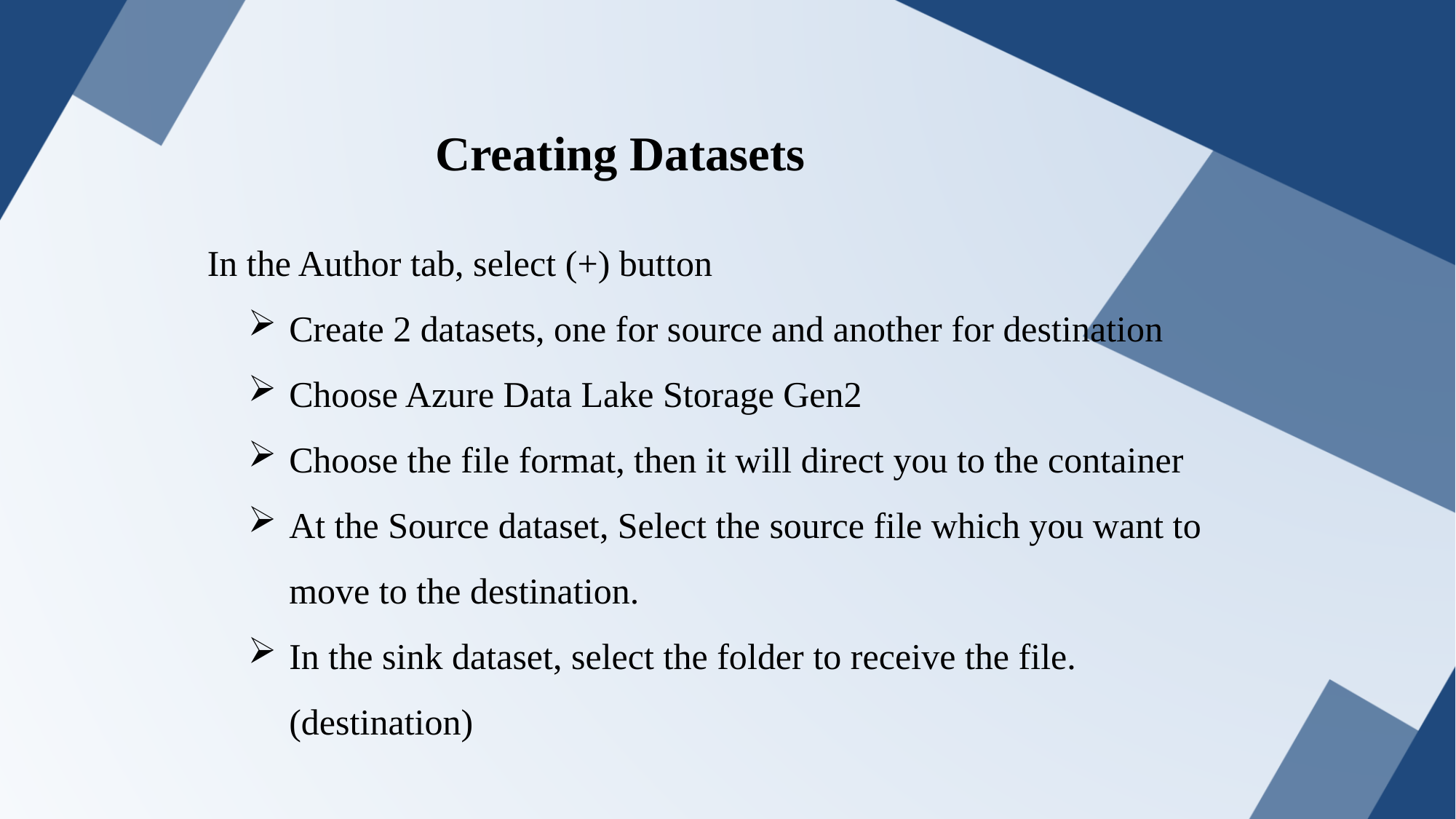

Creating Datasets
In the Author tab, select (+) button
Create 2 datasets, one for source and another for destination
Choose Azure Data Lake Storage Gen2
Choose the file format, then it will direct you to the container
At the Source dataset, Select the source file which you want to move to the destination.
In the sink dataset, select the folder to receive the file. (destination)